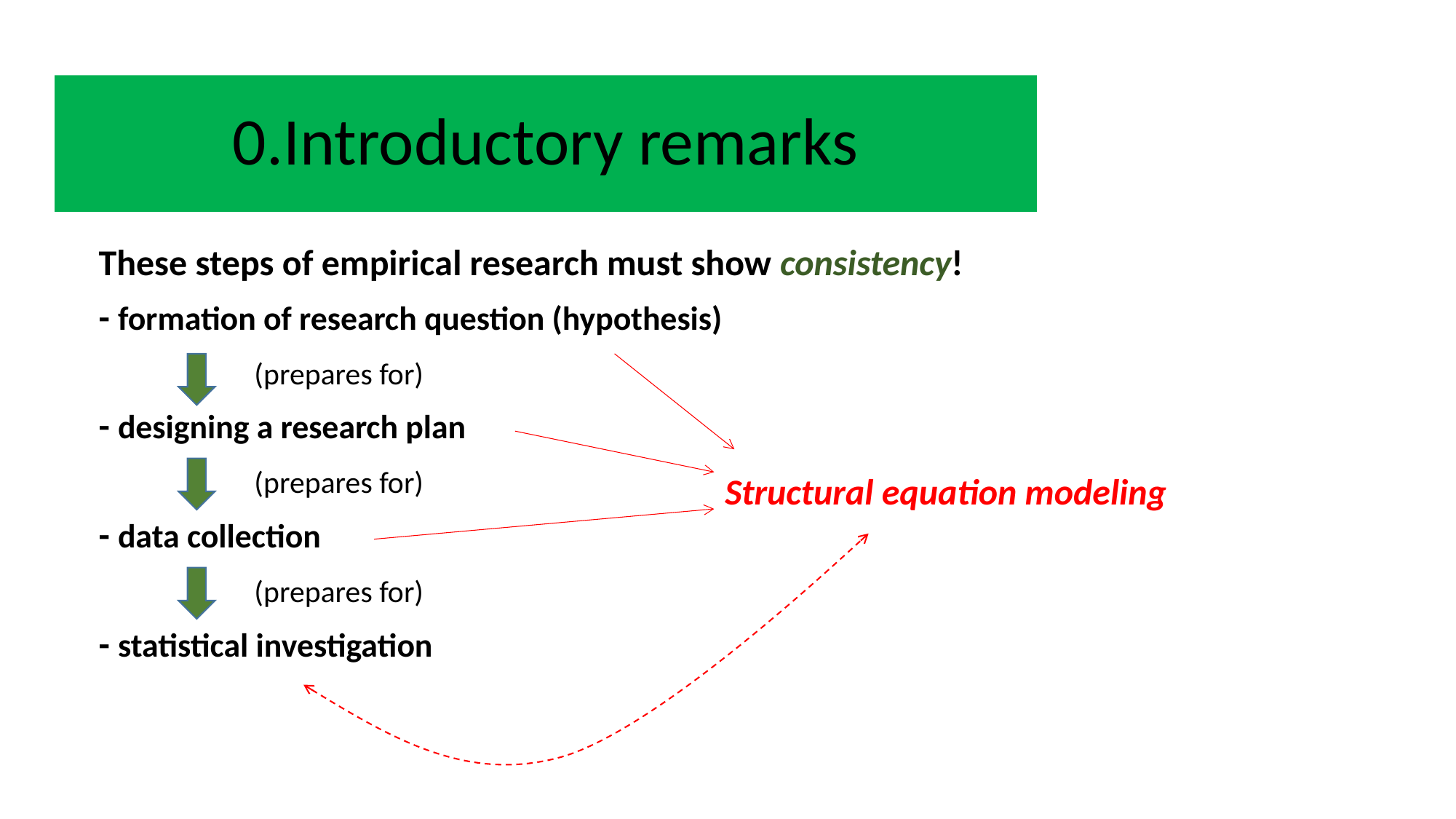

# 0.Introductory remarks
These steps of empirical research must show consistency!
- formation of research question (hypothesis)
                   (prepares for)
- designing a research plan
                   (prepares for)
- data collection
                   (prepares for)
- statistical investigation

Structural equation modeling